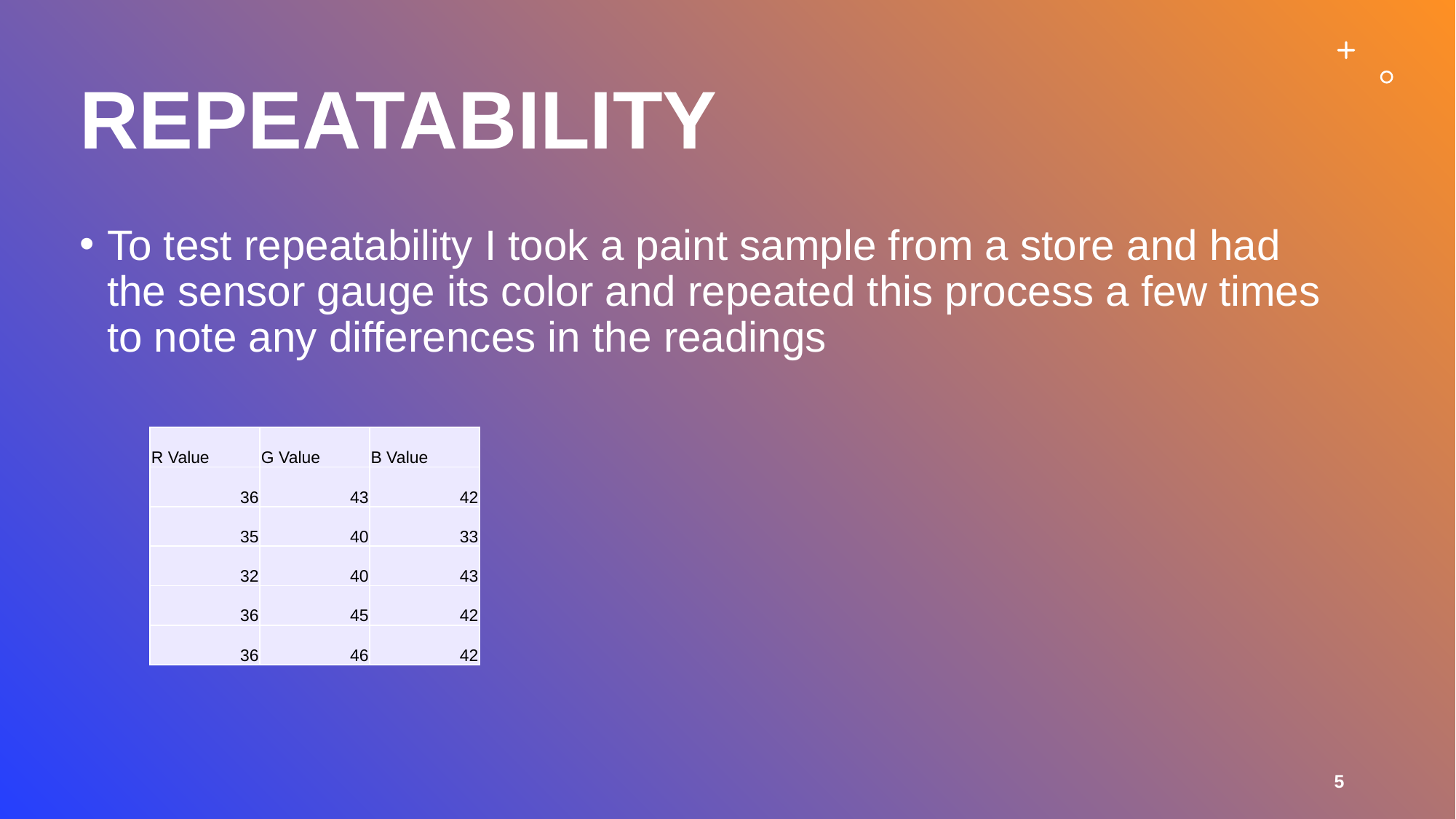

# Repeatability
To test repeatability I took a paint sample from a store and had the sensor gauge its color and repeated this process a few times to note any differences in the readings
| R Value | G Value | B Value |
| --- | --- | --- |
| 36 | 43 | 42 |
| 35 | 40 | 33 |
| 32 | 40 | 43 |
| 36 | 45 | 42 |
| 36 | 46 | 42 |
5